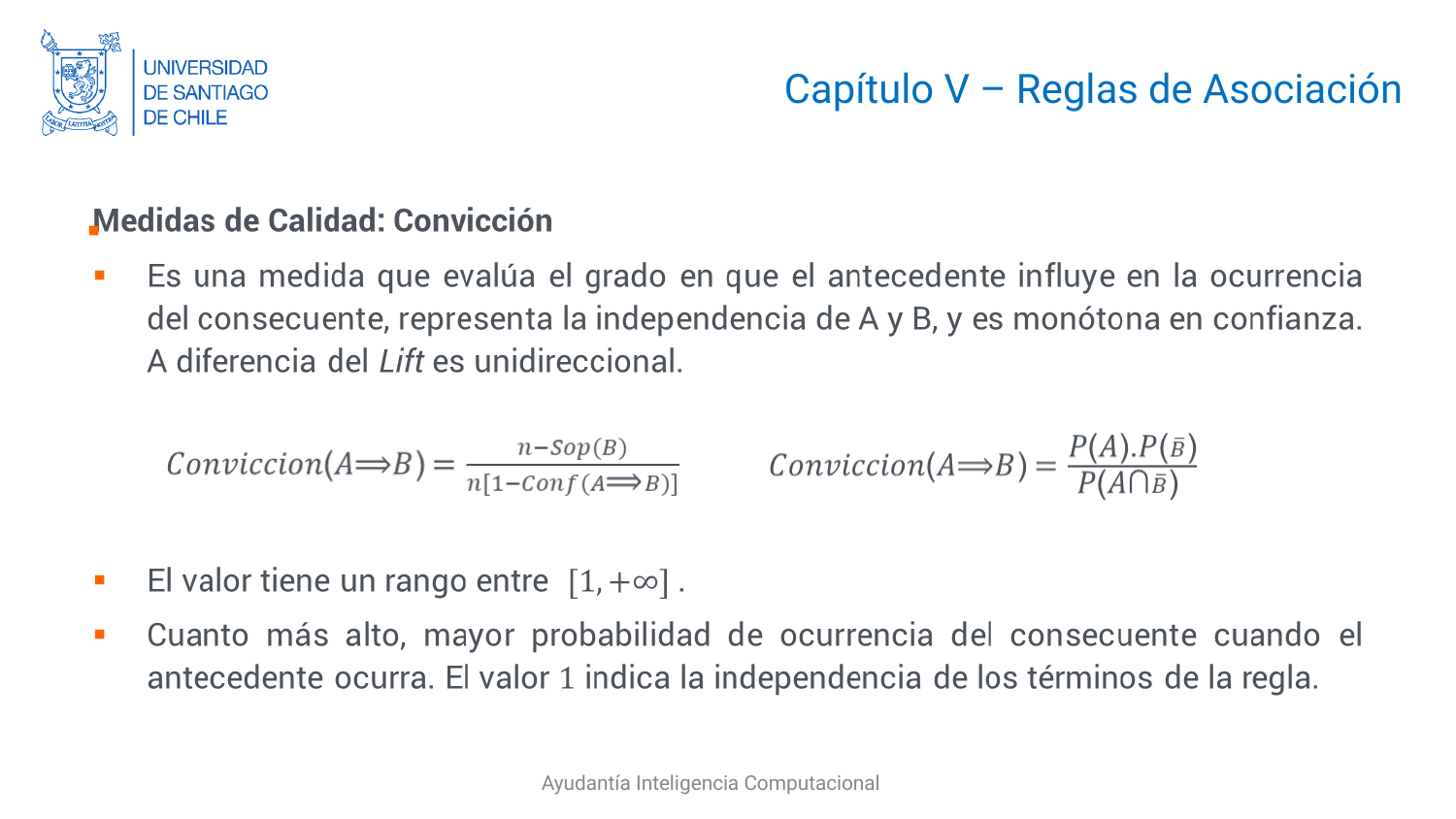

# Capítulo V – Reglas de Asociación

Ayudantía Inteligencia Computacional